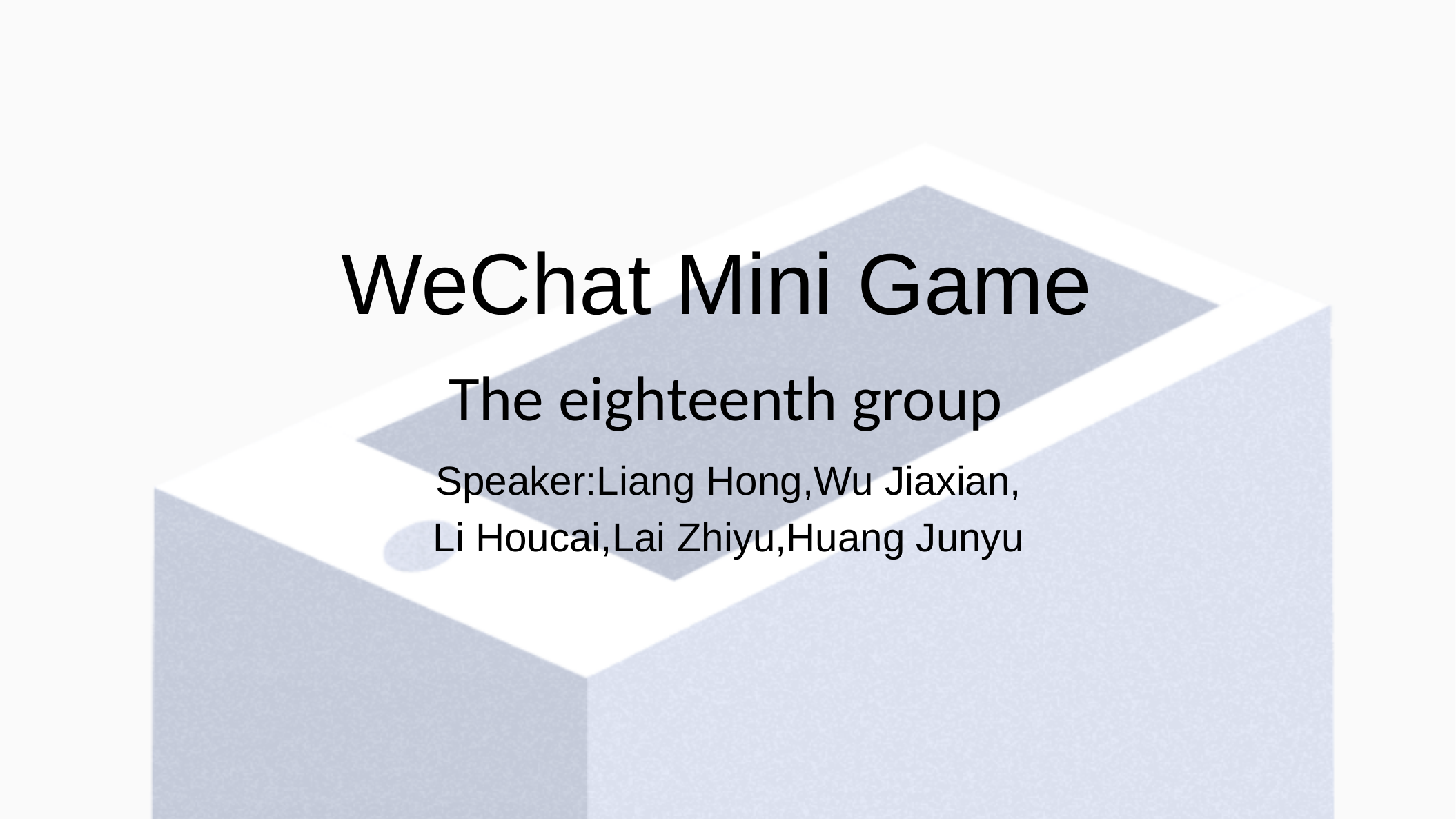

WeChat Mini Game
The eighteenth group
Speaker:Liang Hong,Wu Jiaxian,
Li Houcai,Lai Zhiyu,Huang Junyu